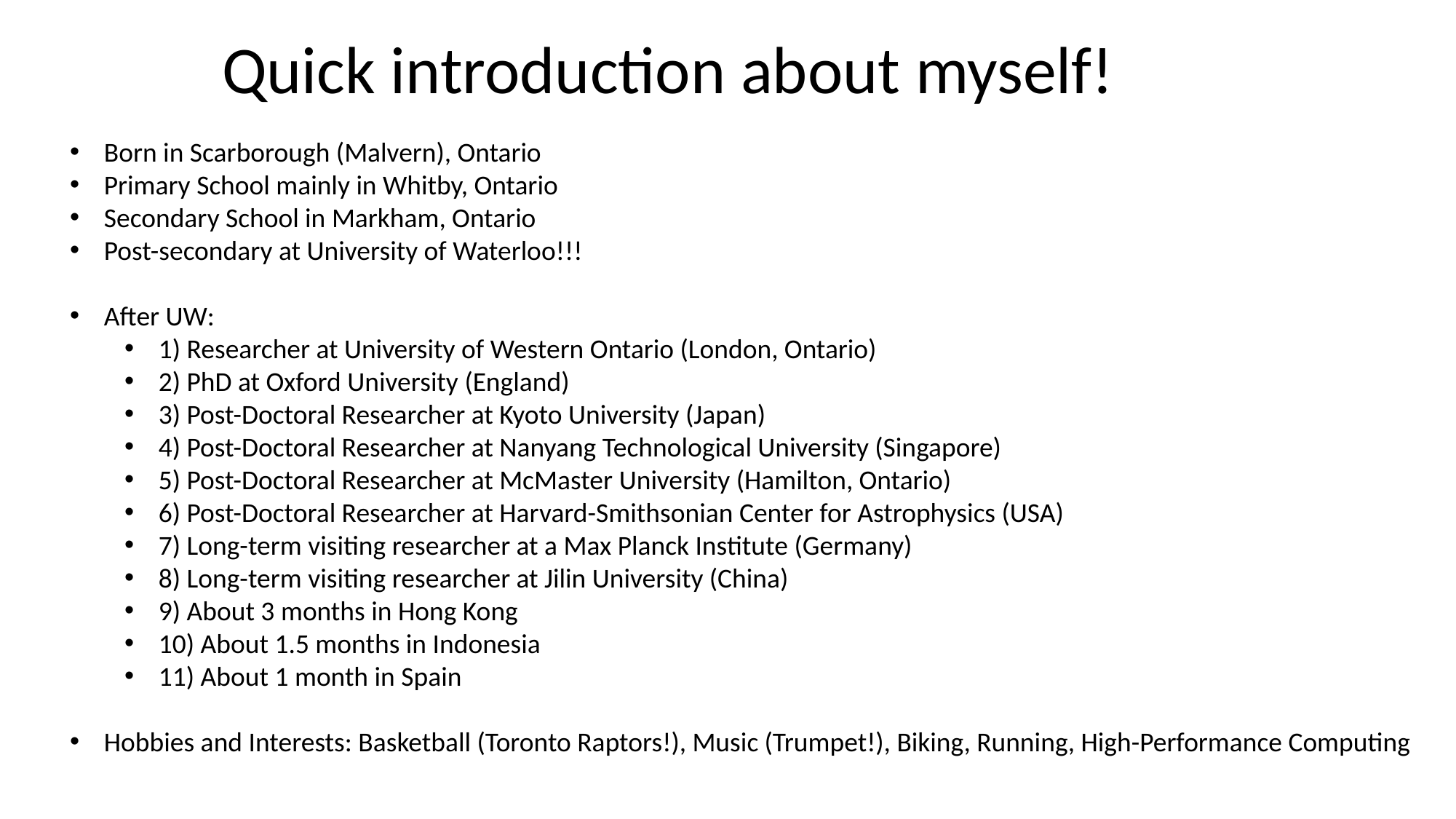

Quick introduction about myself!
#
Born in Scarborough (Malvern), Ontario
Primary School mainly in Whitby, Ontario
Secondary School in Markham, Ontario
Post-secondary at University of Waterloo!!!

After UW:
1) Researcher at University of Western Ontario (London, Ontario)
2) PhD at Oxford University (England)
3) Post-Doctoral Researcher at Kyoto University (Japan)
4) Post-Doctoral Researcher at Nanyang Technological University (Singapore)
5) Post-Doctoral Researcher at McMaster University (Hamilton, Ontario)
6) Post-Doctoral Researcher at Harvard-Smithsonian Center for Astrophysics (USA)
7) Long-term visiting researcher at a Max Planck Institute (Germany)
8) Long-term visiting researcher at Jilin University (China)
9) About 3 months in Hong Kong
10) About 1.5 months in Indonesia
11) About 1 month in Spain

Hobbies and Interests: Basketball (Toronto Raptors!), Music (Trumpet!), Biking, Running, High-Performance Computing